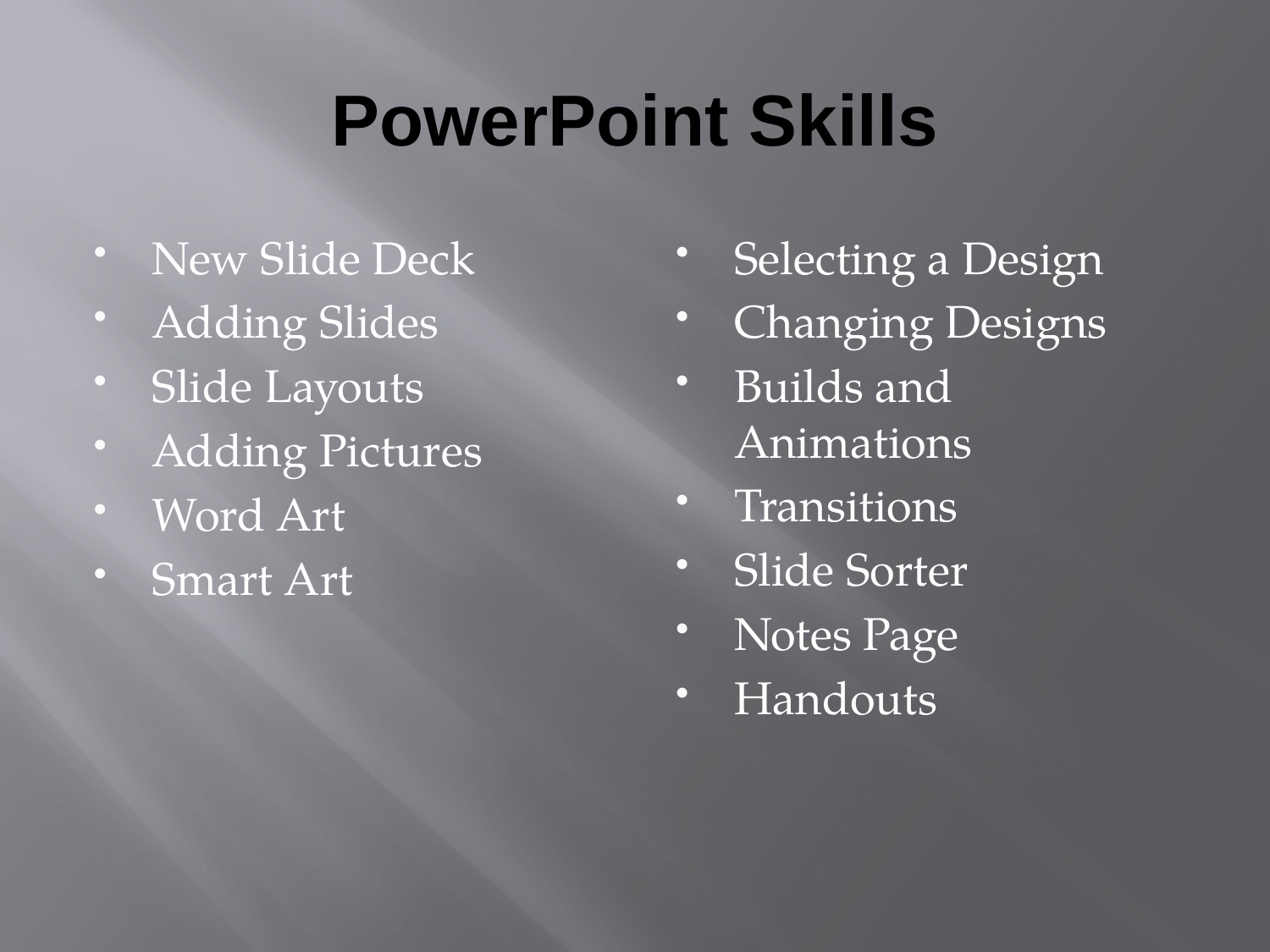

# PowerPoint Skills
New Slide Deck
Adding Slides
Slide Layouts
Adding Pictures
Word Art
Smart Art

Selecting a Design
Changing Designs
Builds and Animations
Transitions
Slide Sorter
Notes Page
Handouts